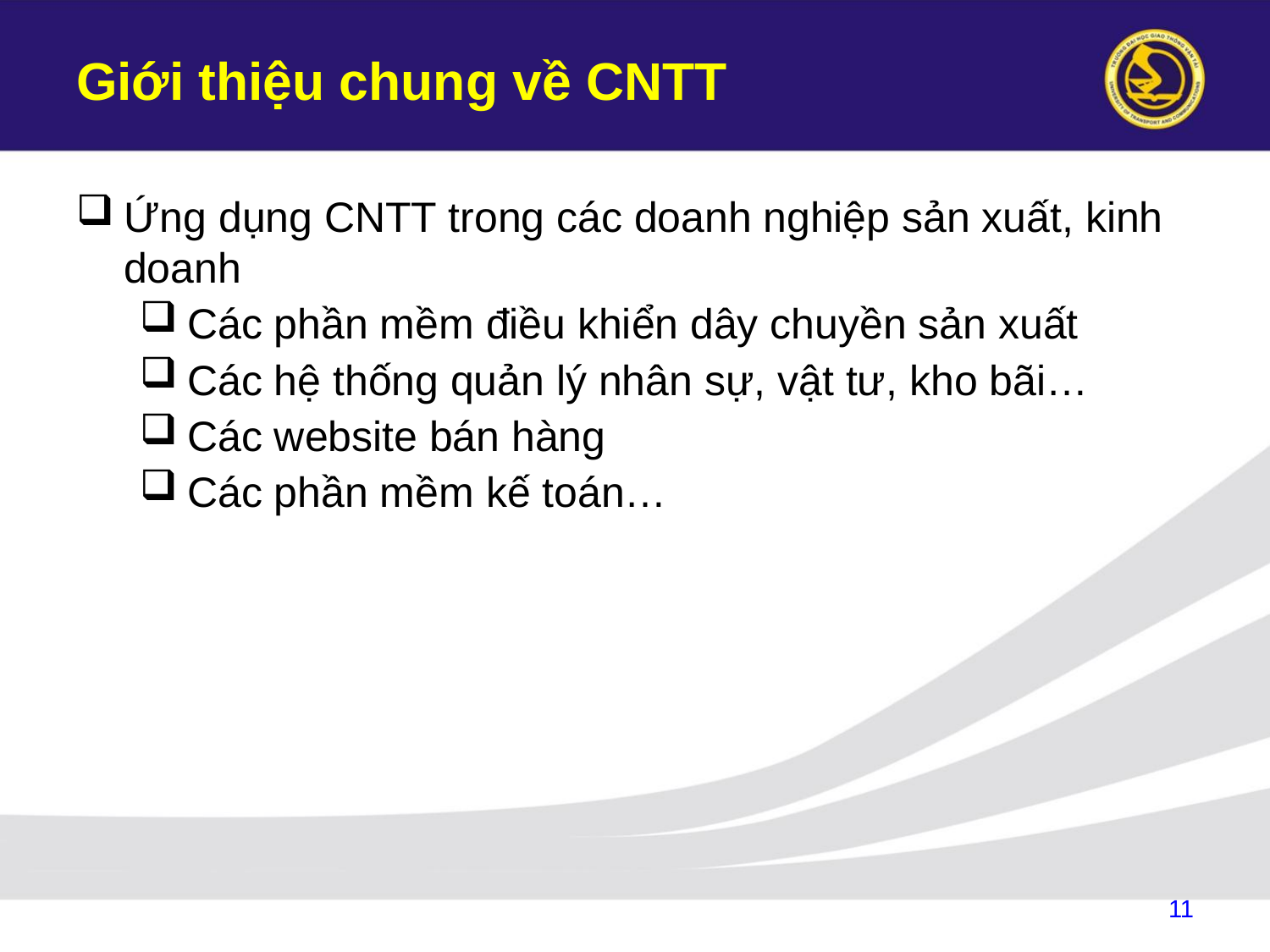

# Giới thiệu chung về CNTT
Ứng dụng CNTT trong các doanh nghiệp sản xuất, kinh doanh
Các phần mềm điều khiển dây chuyền sản xuất
Các hệ thống quản lý nhân sự, vật tư, kho bãi…
Các website bán hàng
Các phần mềm kế toán…

11